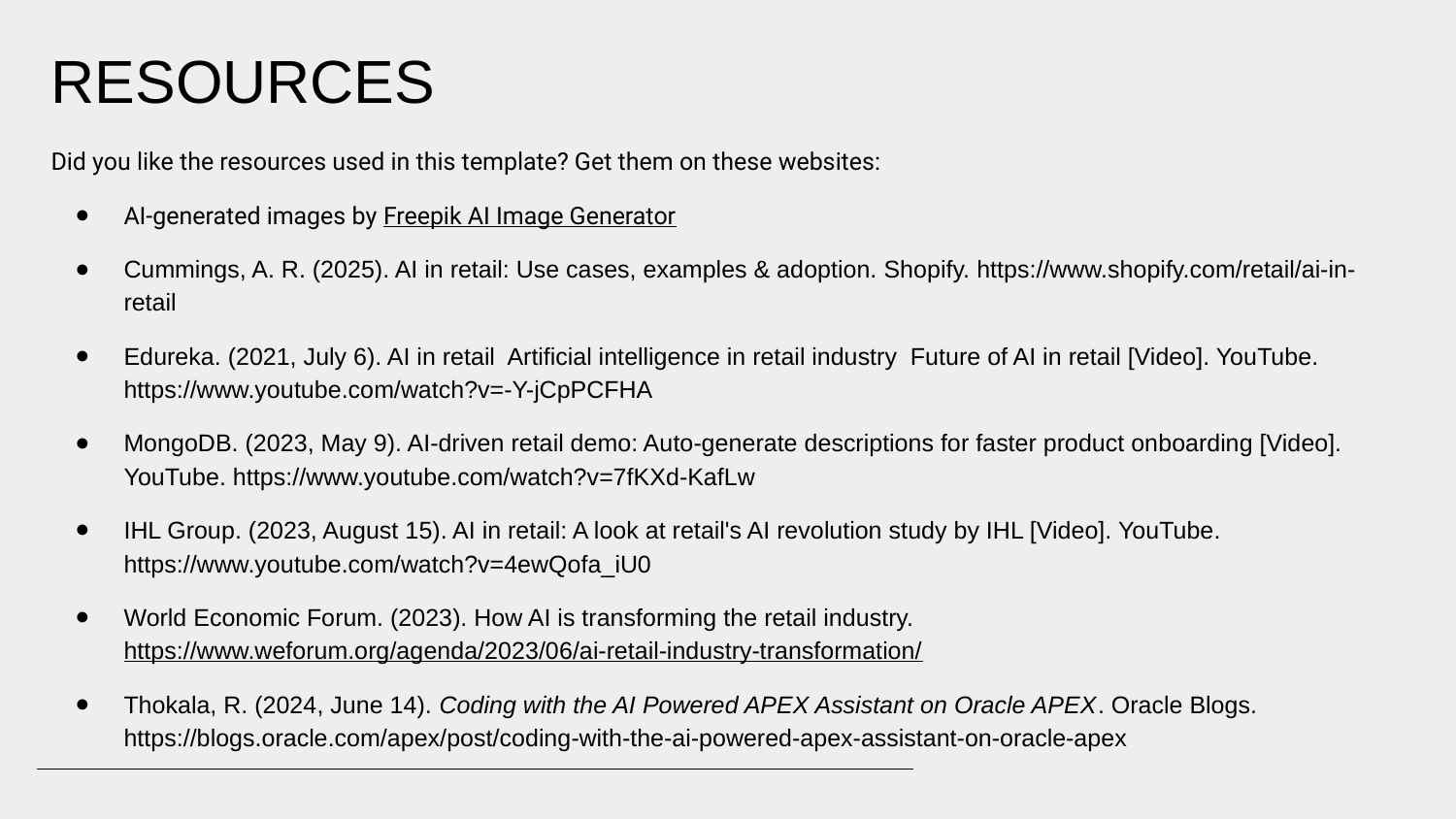

# RESOURCES
Did you like the resources used in this template? Get them on these websites:
AI-generated images by Freepik AI Image Generator
Cummings, A. R. (2025). AI in retail: Use cases, examples & adoption. Shopify. https://www.shopify.com/retail/ai-in-retail
Edureka. (2021, July 6). AI in retail  Artificial intelligence in retail industry  Future of AI in retail [Video]. YouTube. https://www.youtube.com/watch?v=-Y-jCpPCFHA
MongoDB. (2023, May 9). AI-driven retail demo: Auto-generate descriptions for faster product onboarding [Video]. YouTube. https://www.youtube.com/watch?v=7fKXd-KafLw
IHL Group. (2023, August 15). AI in retail: A look at retail's AI revolution study by IHL [Video]. YouTube. https://www.youtube.com/watch?v=4ewQofa_iU0
World Economic Forum. (2023). How AI is transforming the retail industry. https://www.weforum.org/agenda/2023/06/ai-retail-industry-transformation/
Thokala, R. (2024, June 14). Coding with the AI Powered APEX Assistant on Oracle APEX. Oracle Blogs. https://blogs.oracle.com/apex/post/coding-with-the-ai-powered-apex-assistant-on-oracle-apex